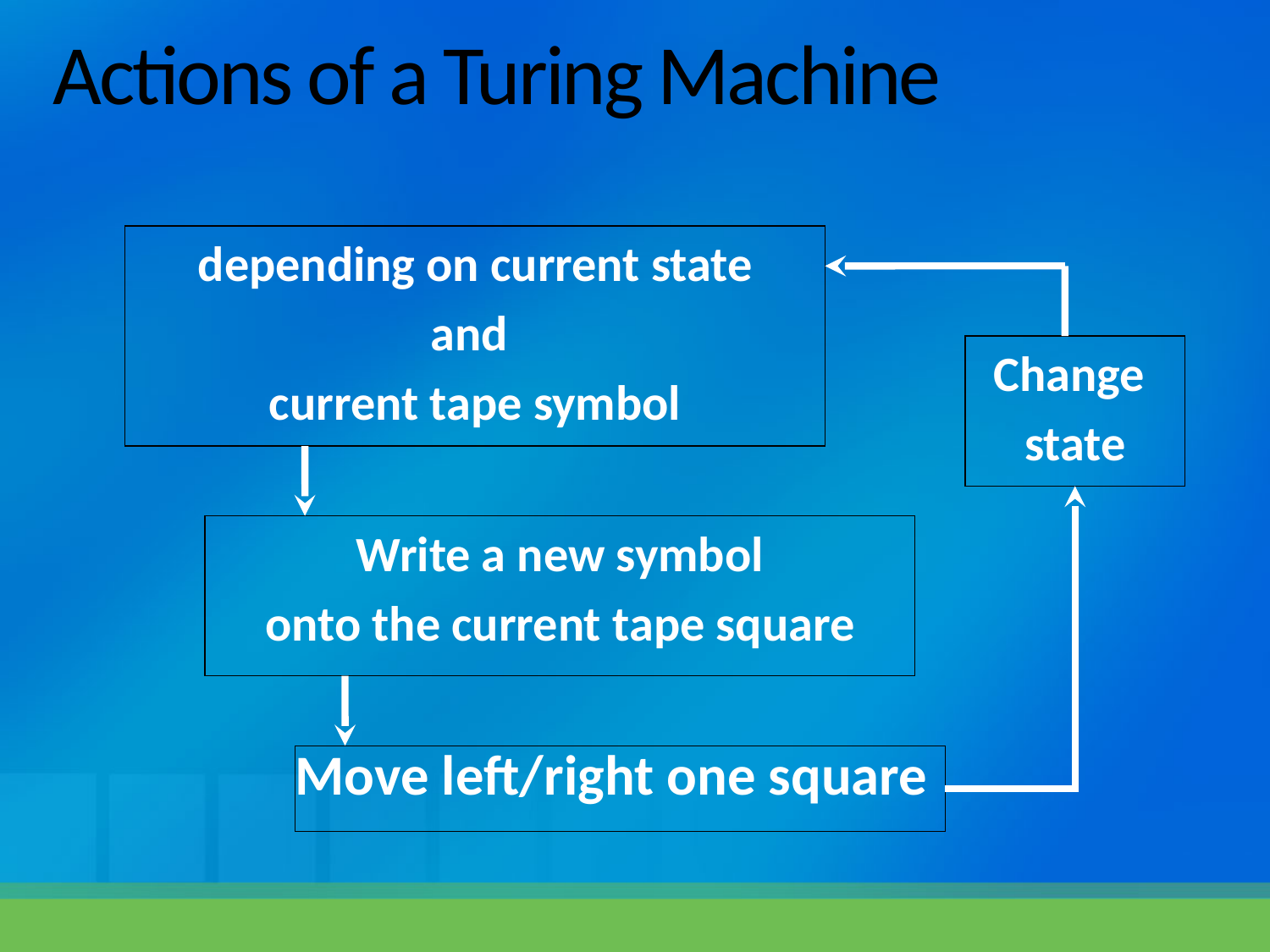

# Actions of a Turing Machine
depending on current state
and
current tape symbol

Change
state

Write a new symbol
onto the current tape square

Move left/right one square